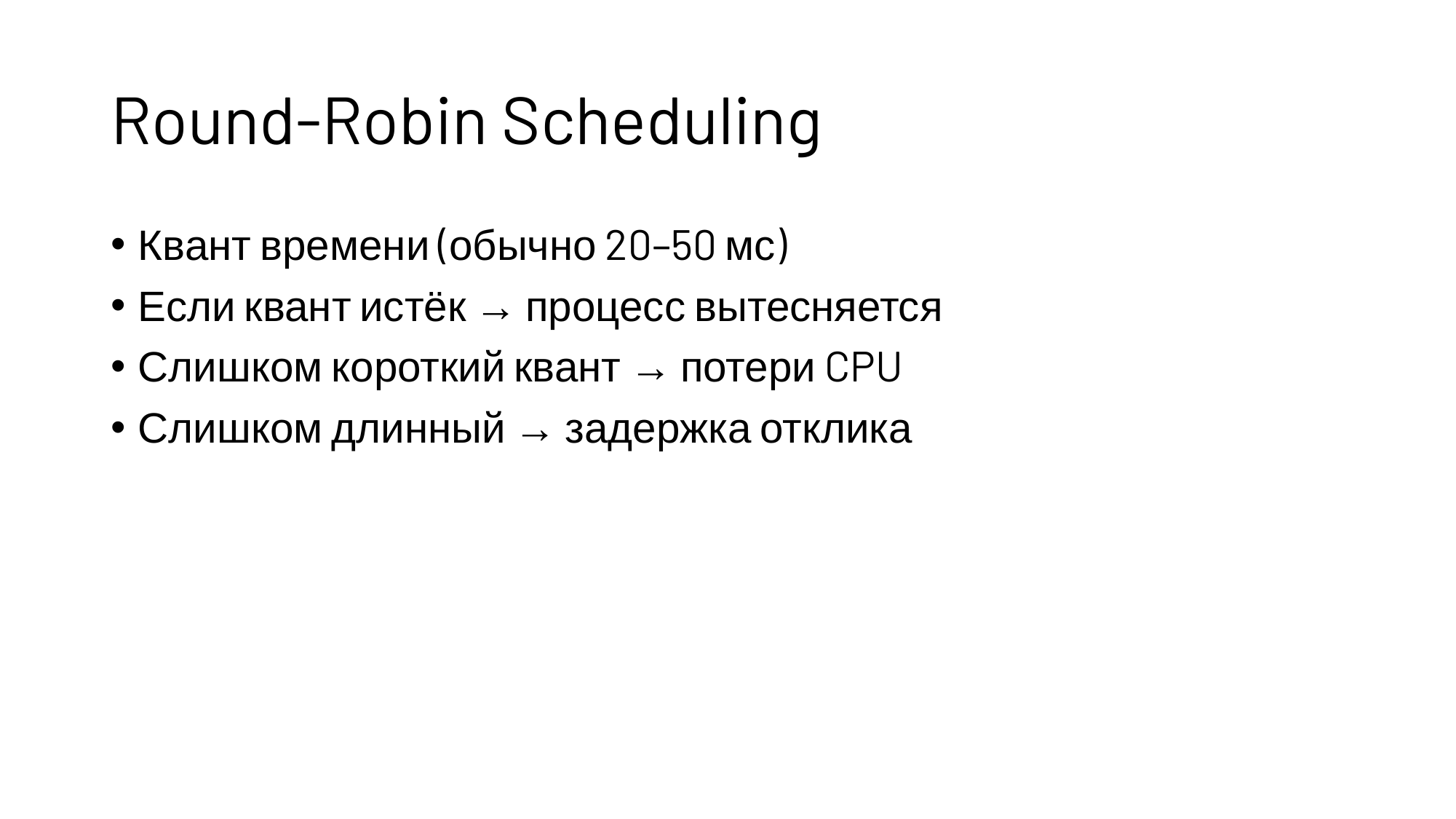

# Round-Robin Scheduling
Квант времени (обычно 20–50 мс)
Если квант истёк → процесс вытесняется
Слишком короткий квант → потери CPU
Слишком длинный → задержка отклика